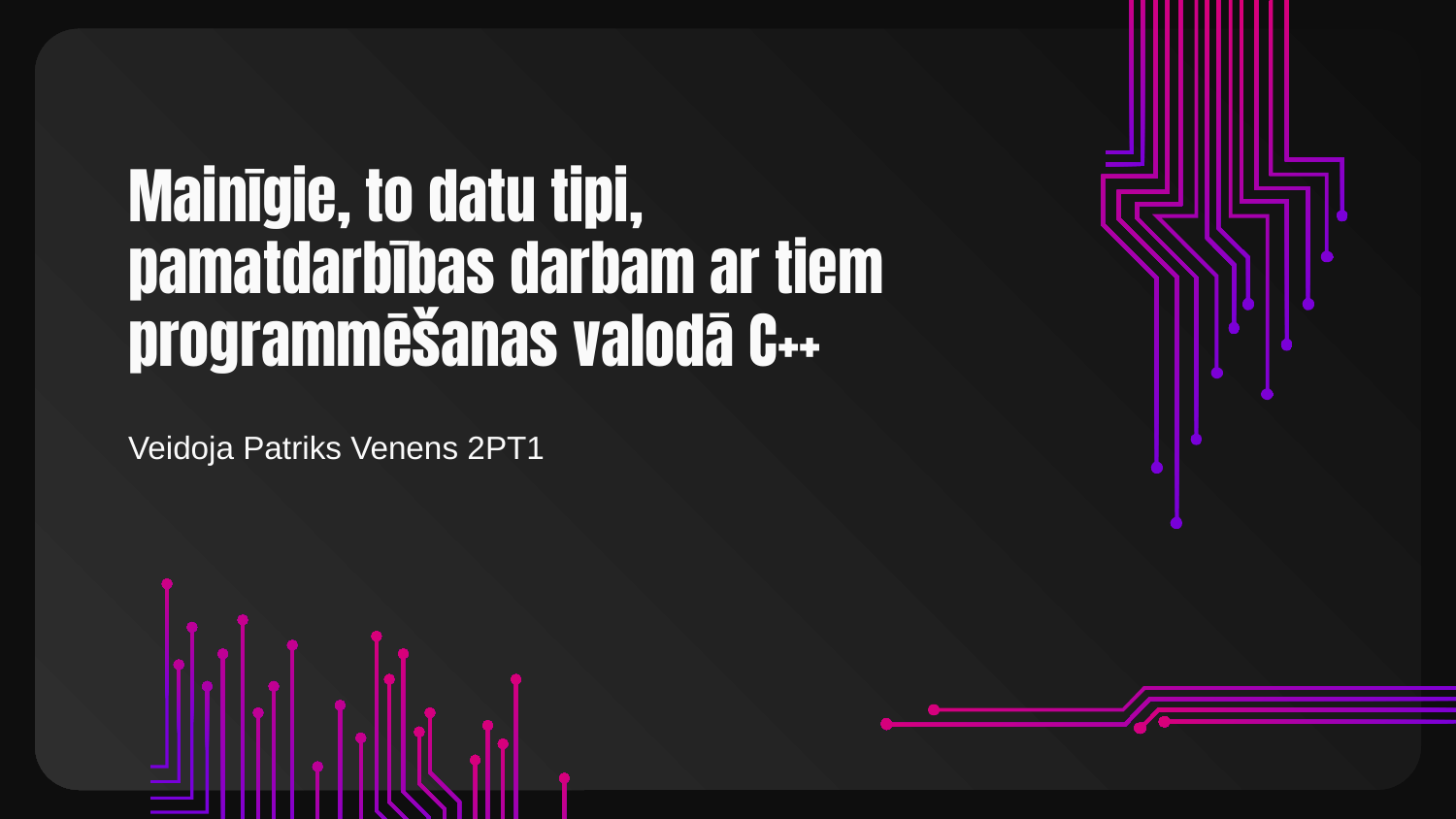

# Mainīgie, to datu tipi, pamatdarbības darbam ar tiem programmēšanas valodā C++
Veidoja Patriks Venens 2PT1